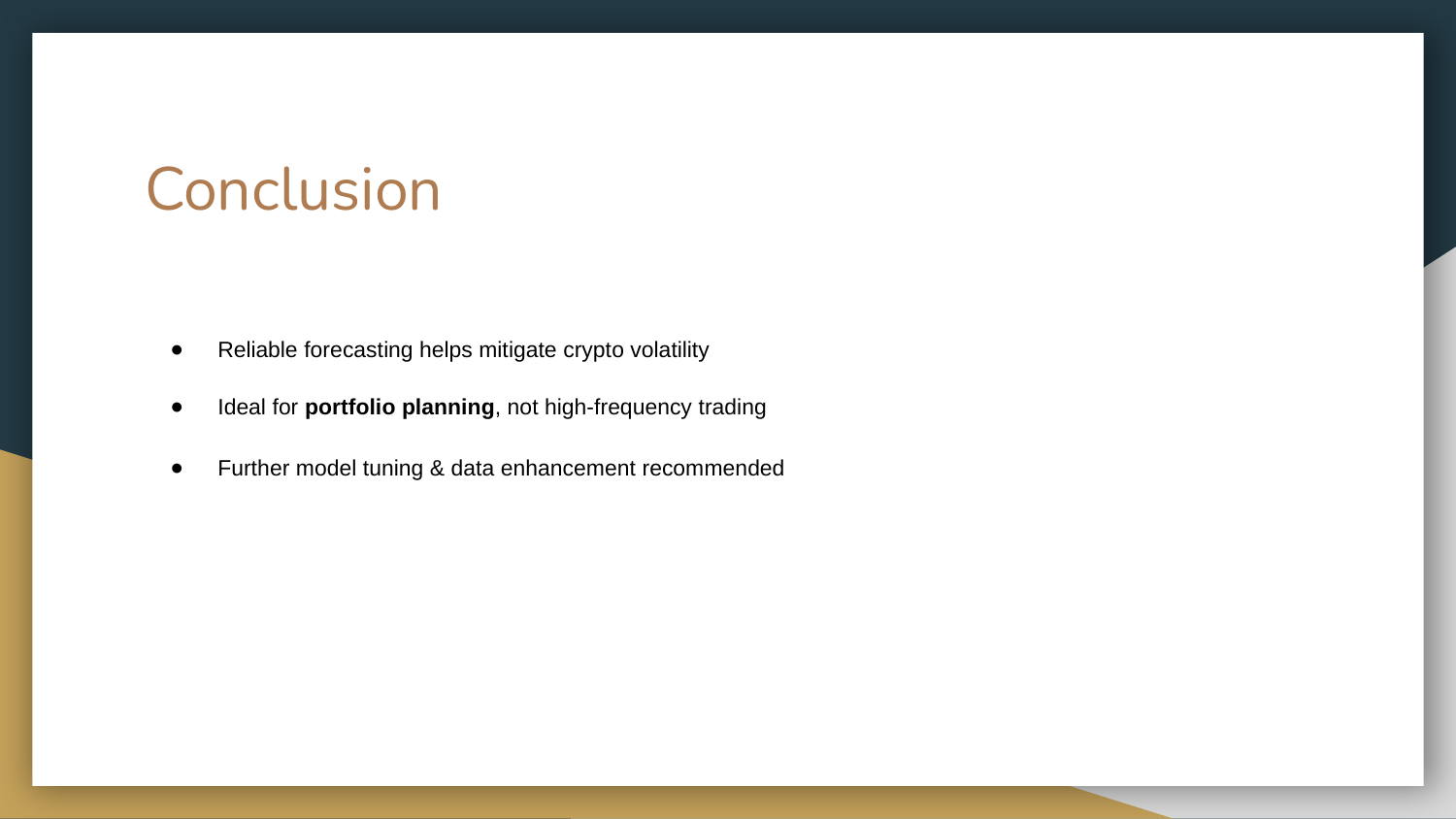

# Conclusion
Reliable forecasting helps mitigate crypto volatility
Ideal for portfolio planning, not high-frequency trading
Further model tuning & data enhancement recommended